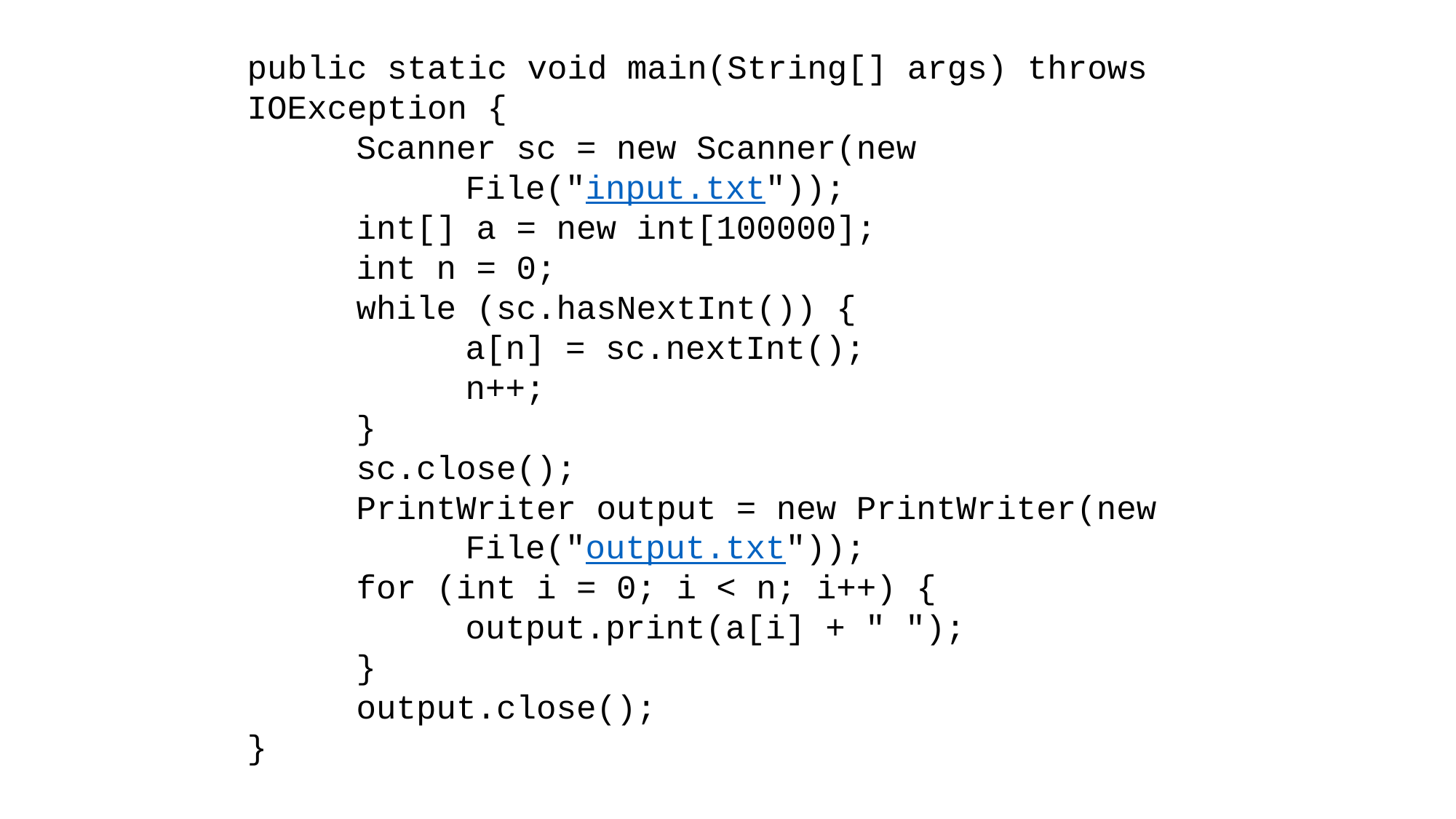

public static void main(String[] args) throws IOException { 
	Scanner sc = new Scanner(new 				File("input.txt")); 
	int[] a = new int[100000]; 
	int n = 0; 
	while (sc.hasNextInt()) { 
		a[n] = sc.nextInt(); 
		n++; 
	} 
	sc.close(); 
	PrintWriter output = new PrintWriter(new 		File("output.txt")); 
	for (int i = 0; i < n; i++) { 
		output.print(a[i] + " "); 
	} 
	output.close(); 
}